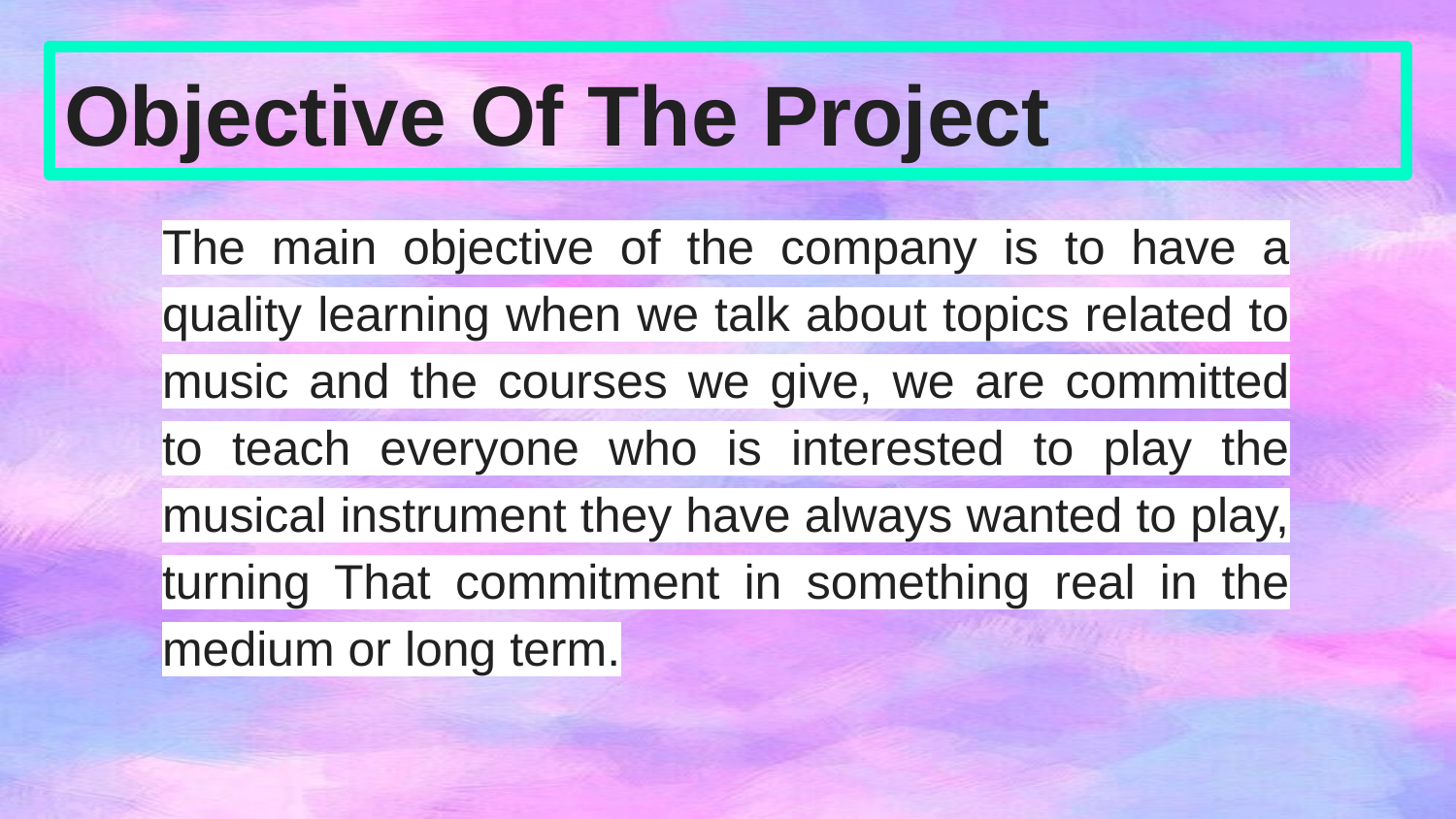

# Objective Of The Project
The main objective of the company is to have a quality learning when we talk about topics related to music and the courses we give, we are committed to teach everyone who is interested to play the musical instrument they have always wanted to play, turning That commitment in something real in the medium or long term.